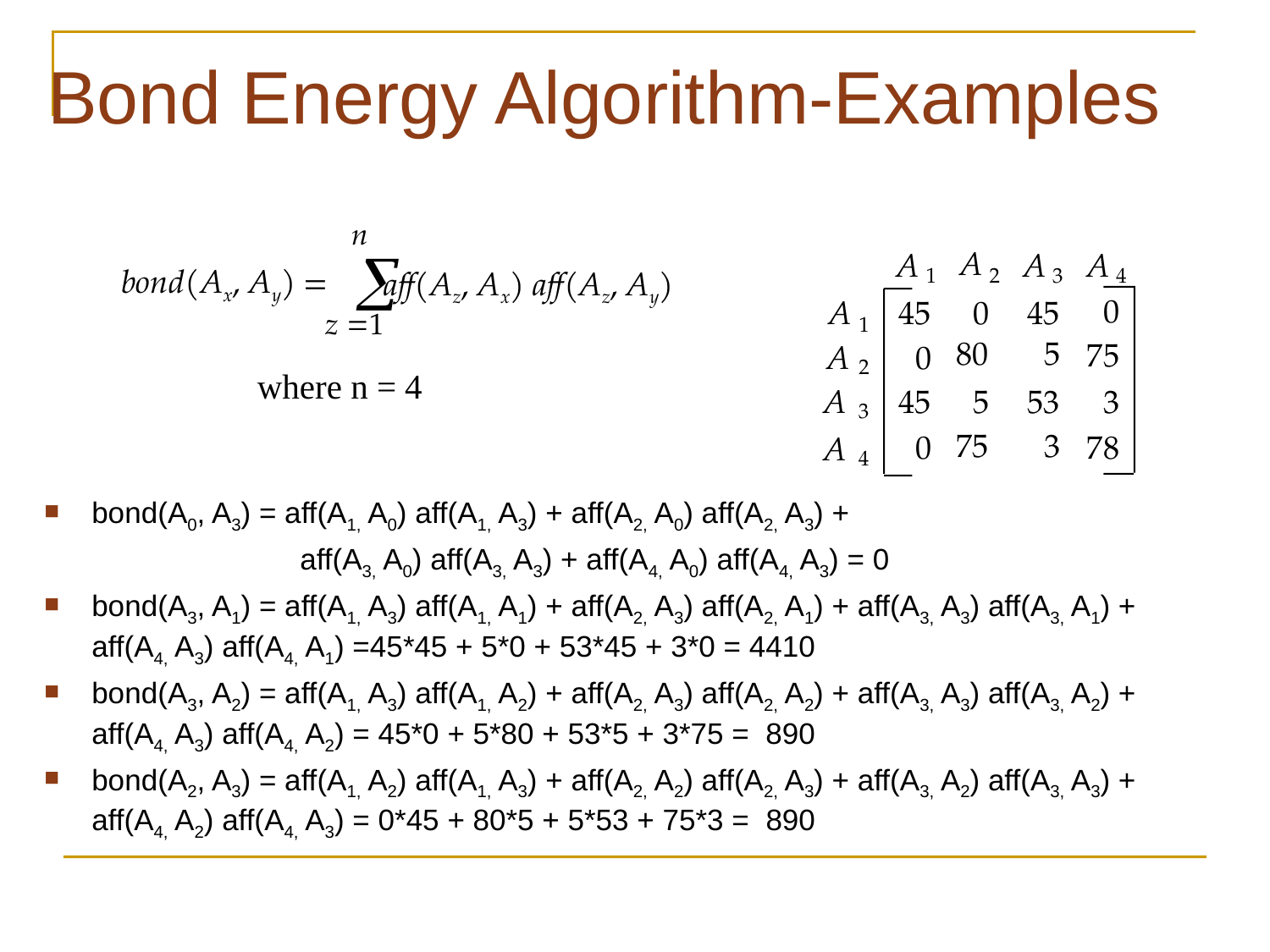

# Bond Energy Algorithm-Examples
n
   ∑
A
A
A
A
aff(Az, Ax) aff(Az, Ay)
bond(Ax, Ay) =
1
2
3
4
0

A
45
0
45

z =1
1
2
3
4

80
5
75
A
0
where n = 4
A
45
5
53
3
75
3
0
78
A
bond(A0, A3) = aff(A1, A0) aff(A1, A3) + aff(A2, A0) aff(A2, A3) +
                               aff(A3, A0) aff(A3, A3) + aff(A4, A0) aff(A4, A3) = 0
bond(A3, A1) = aff(A1, A3) aff(A1, A1) + aff(A2, A3) aff(A2, A1) + aff(A3, A3) aff(A3, A1) + aff(A4, A3) aff(A4, A1) =45*45 + 5*0 + 53*45 + 3*0 = 4410
bond(A3, A2) = aff(A1, A3) aff(A1, A2) + aff(A2, A3) aff(A2, A2) + aff(A3, A3) aff(A3, A2) + aff(A4, A3) aff(A4, A2) = 45*0 + 5*80 + 53*5 + 3*75 =  890
bond(A2, A3) = aff(A1, A2) aff(A1, A3) + aff(A2, A2) aff(A2, A3) + aff(A3, A2) aff(A3, A3) + aff(A4, A2) aff(A4, A3) = 0*45 + 80*5 + 5*53 + 75*3 =  890